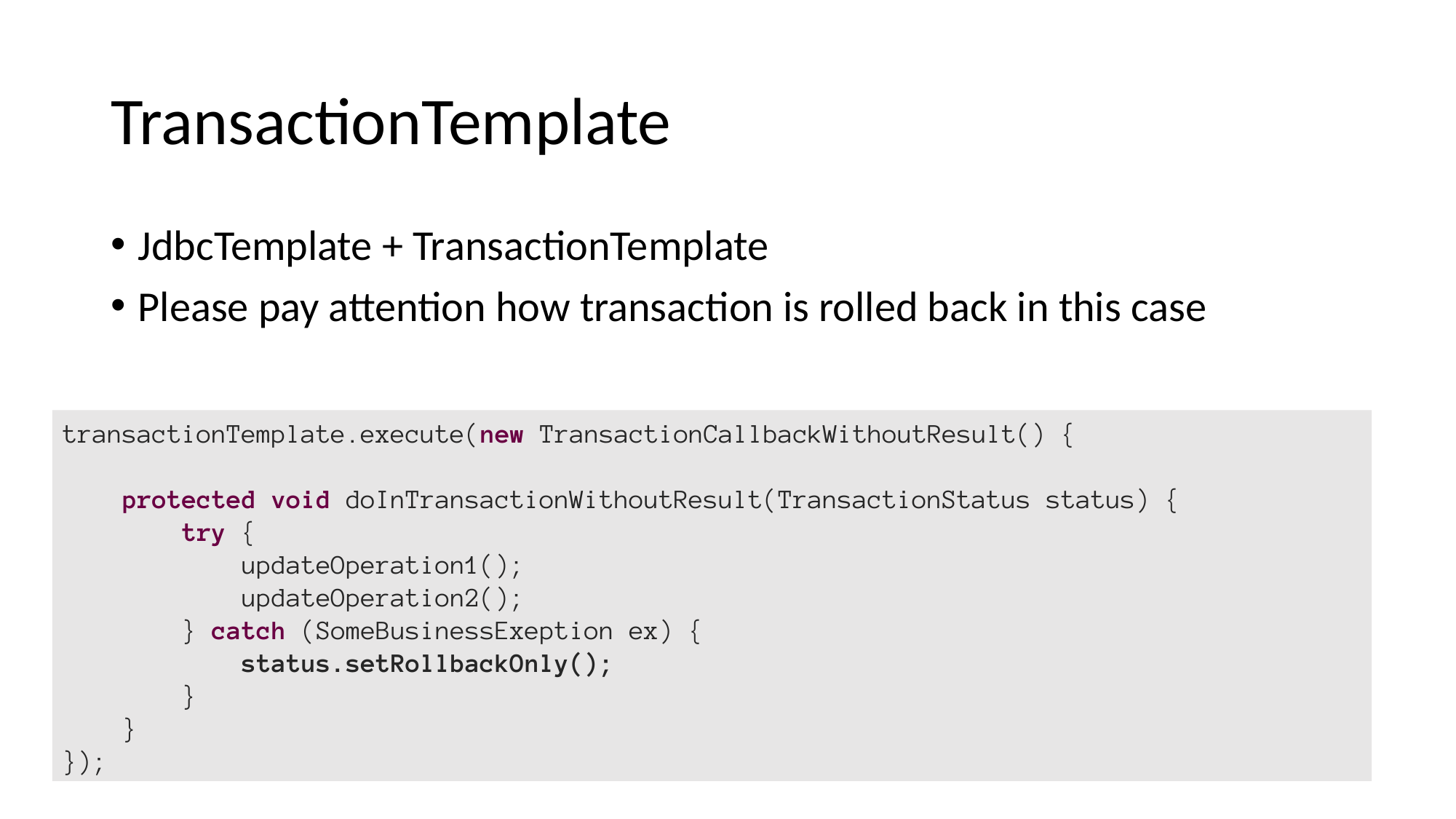

# TransactionTemplate
JdbcTemplate + TransactionTemplate
Please pay attention how transaction is rolled back in this case

transactionTemplate.execute(new TransactionCallbackWithoutResult() {

    protected void doInTransactionWithoutResult(TransactionStatus status) {
        try {
            updateOperation1();
            updateOperation2();
        } catch (SomeBusinessExeption ex) {
            status.setRollbackOnly();
        }
    }
});